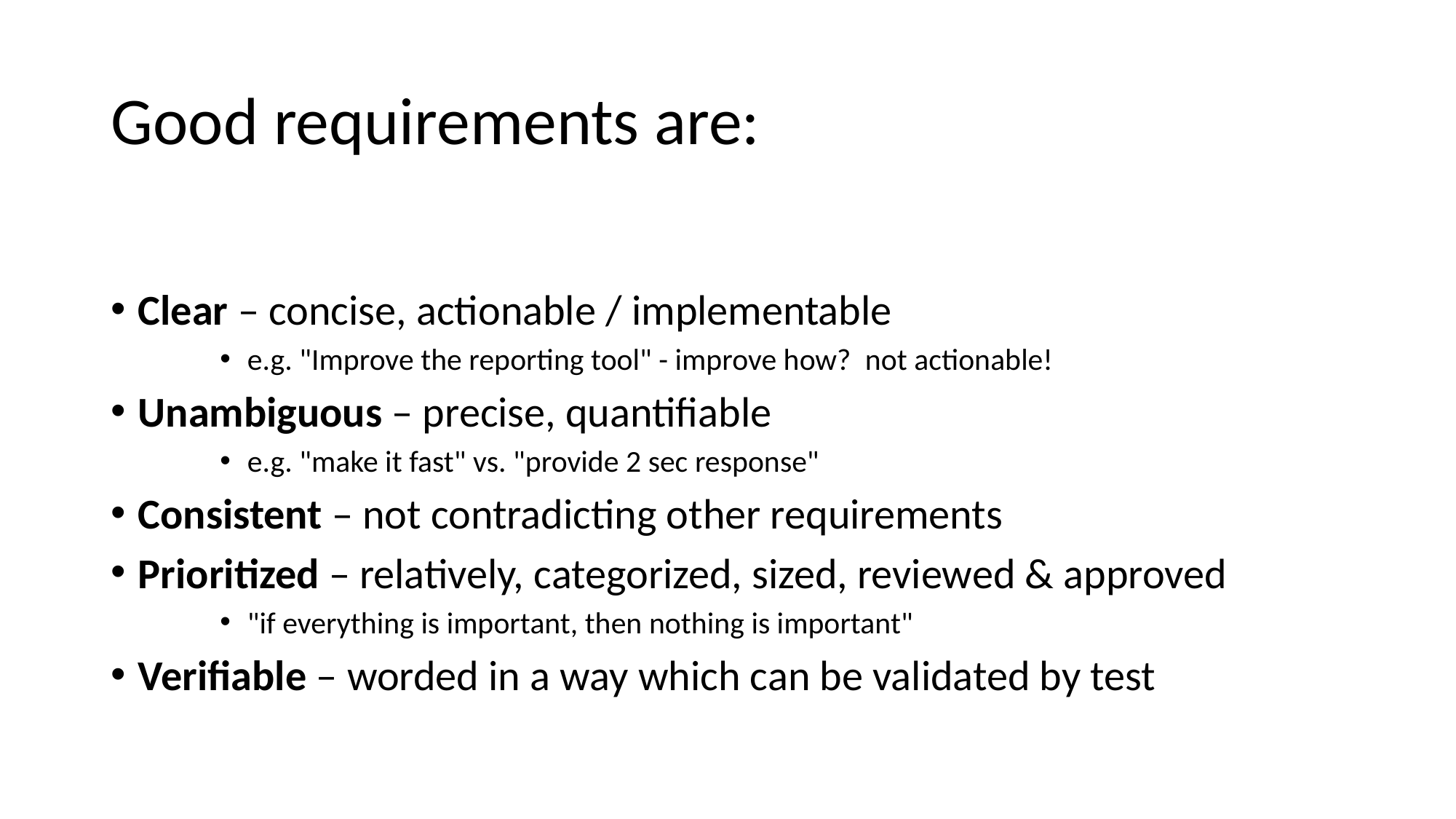

# Good requirements are:

Clear – concise, actionable / implementable
e.g. "Improve the reporting tool" - improve how?  not actionable!
Unambiguous – precise, quantifiable
e.g. "make it fast" vs. "provide 2 sec response"
Consistent – not contradicting other requirements
Prioritized – relatively, categorized, sized, reviewed & approved
"if everything is important, then nothing is important"
Verifiable – worded in a way which can be validated by test